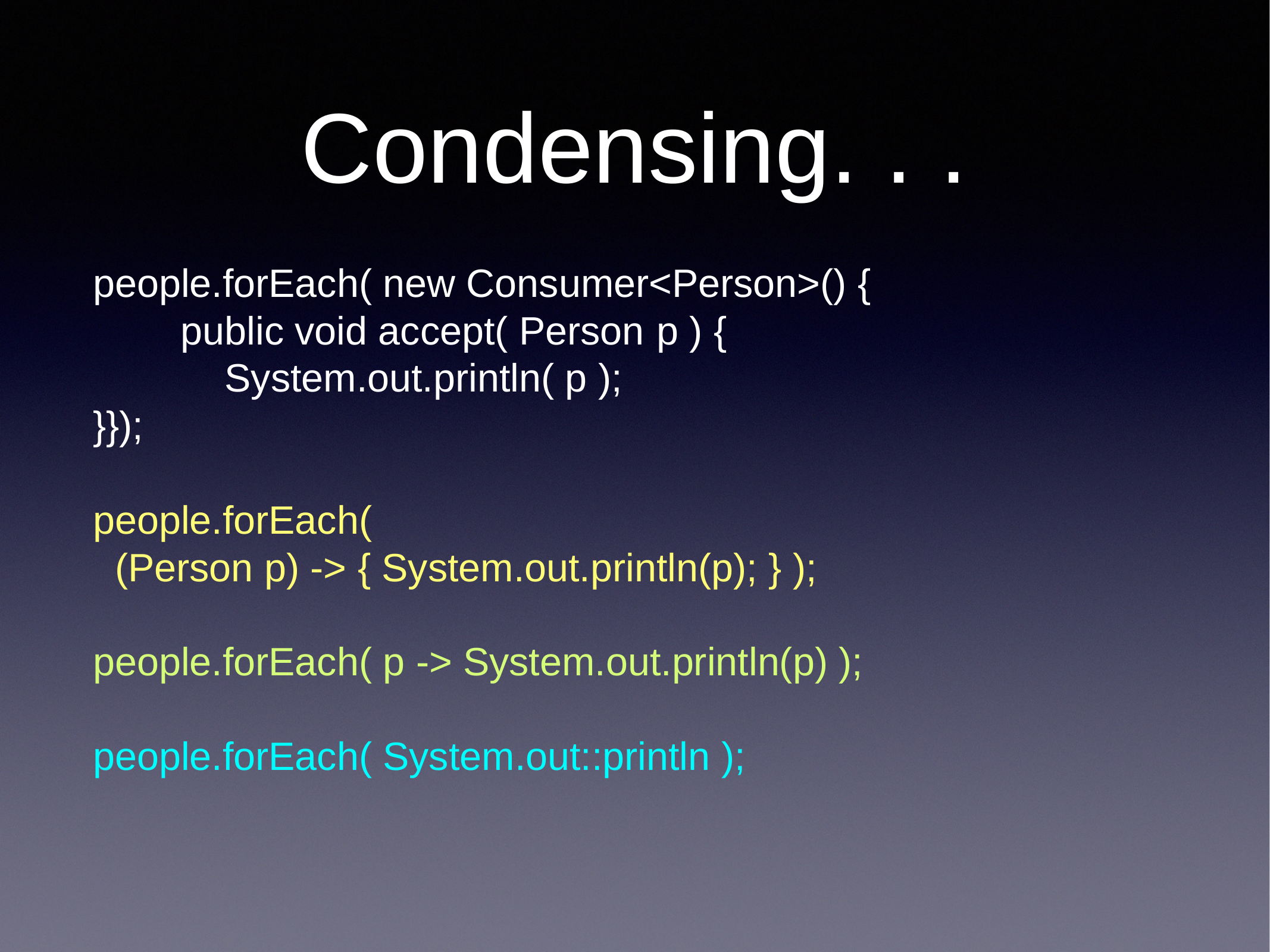

# Condensing. . .
people.forEach( new Consumer<Person>() {
        public void accept( Person p ) {
            System.out.println( p );
}});
people.forEach(
  (Person p) -> { System.out.println(p); } );
people.forEach( p -> System.out.println(p) );
people.forEach( System.out::println );